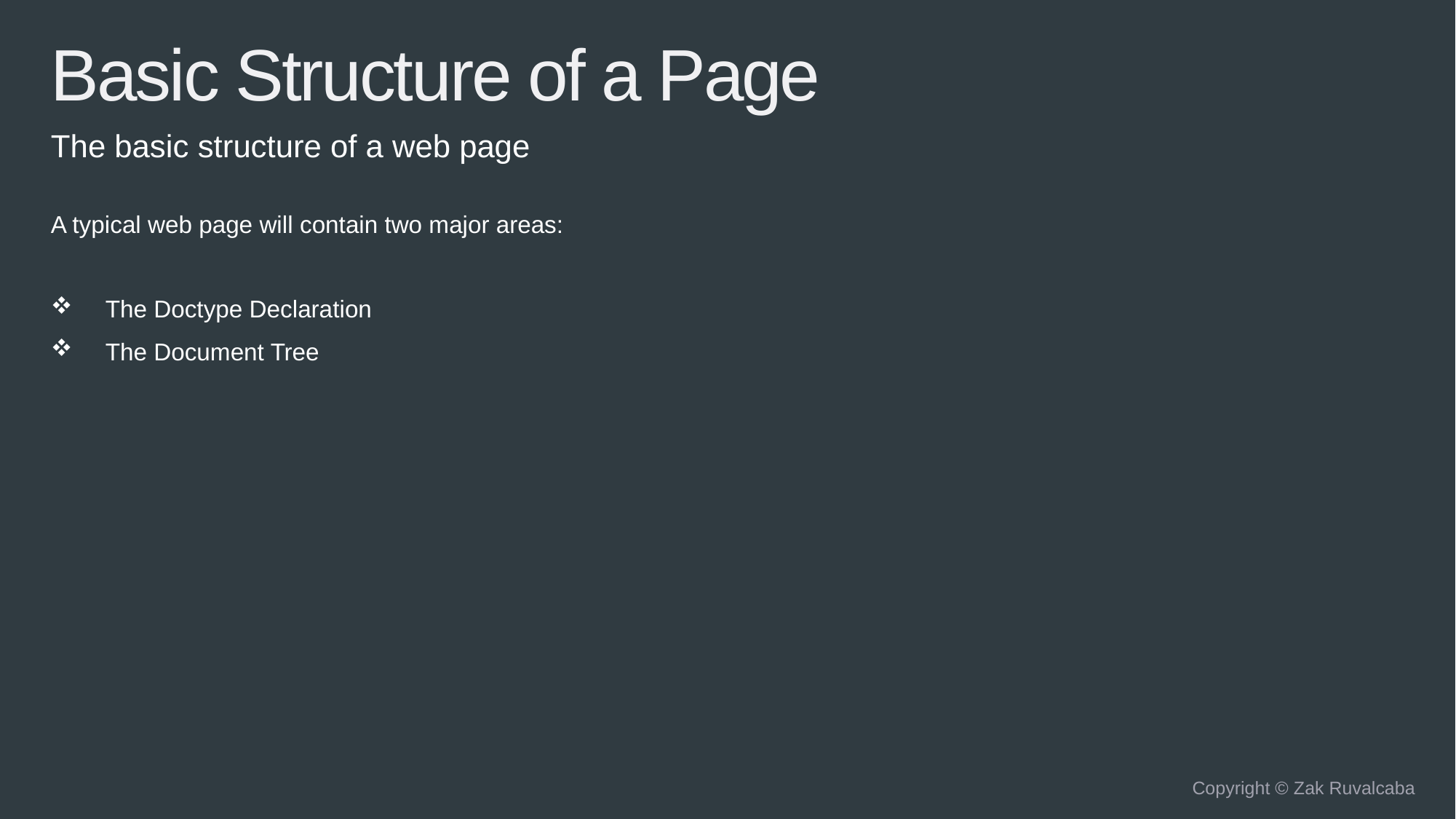

# Basic Structure of a Page
The basic structure of a web page
A typical web page will contain two major areas:

The Doctype Declaration
The Document Tree